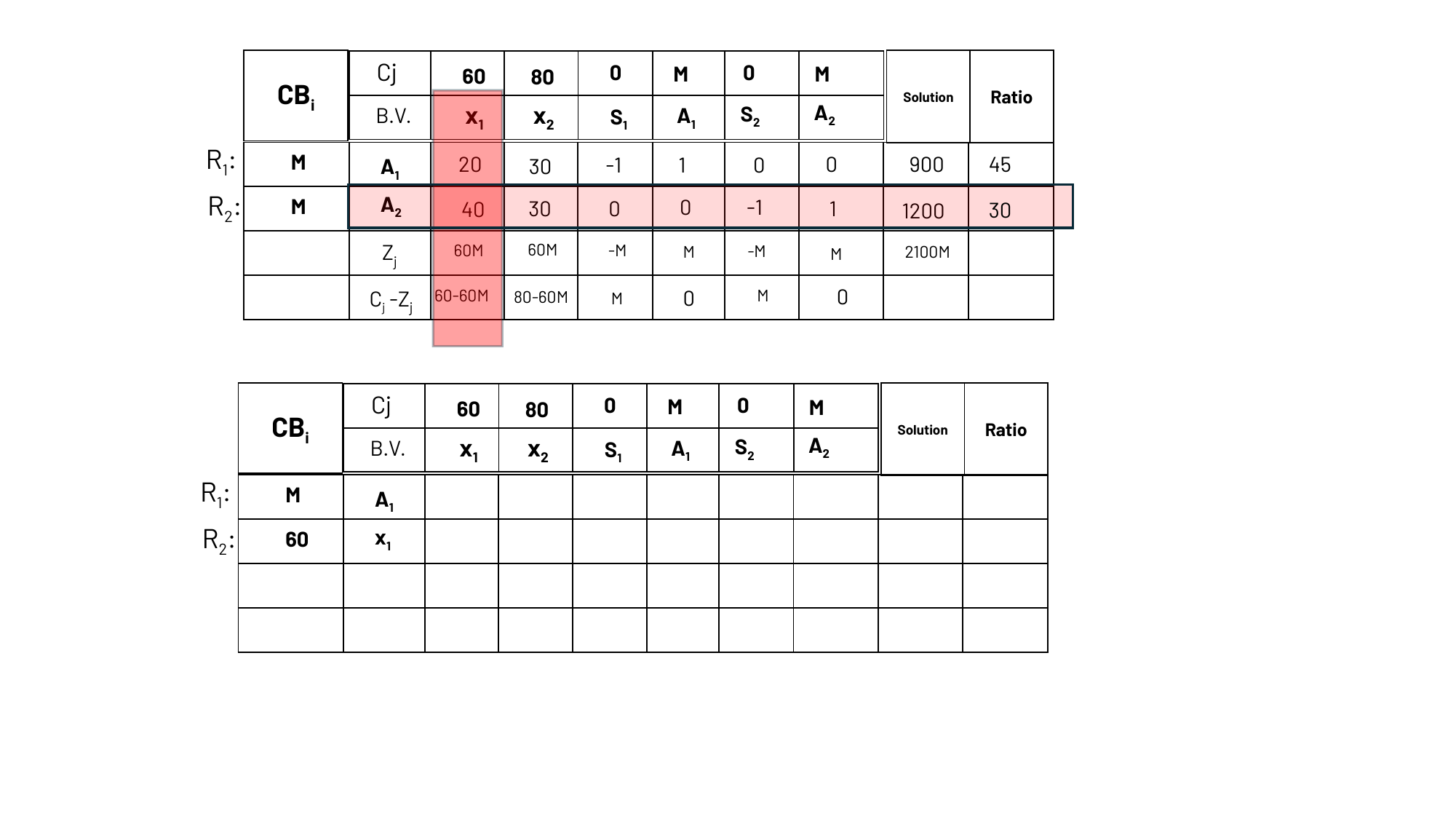

| CBi |
| --- |
| Solution | Ratio |
| --- | --- |
|  |  |  |  |  |  |  |
| --- | --- | --- | --- | --- | --- | --- |
Cj
0
0
M
M
60
80

A2
x1
x2
|  |  |  |  |  |  |  |
| --- | --- | --- | --- | --- | --- | --- |
S2
B.V.
A1
S1
R1:
|  |  |  |  |  |  |  |  |  |  |
| --- | --- | --- | --- | --- | --- | --- | --- | --- | --- |
|  |  |  |  |  |  |  |  |  |  |
|  |  |  |  |  |  |  |  |  |  |
|  |  |  |  |  |  |  |  |  |  |
M
900
45
20
0
-1
1
0
30
A1
R2:

A2
M
0
-1
0
1
30
40
30
1200
Zj
60M
60M
-M
-M
M
2100M
M
Cj -Zj
0
60-60M
0
M
80-60M
M
| CBi |
| --- |
| Solution | Ratio |
| --- | --- |
|  |  |  |  |  |  |  |
| --- | --- | --- | --- | --- | --- | --- |
Cj
0
0
M
M
60
80
A2
x1
x2
|  |  |  |  |  |  |  |
| --- | --- | --- | --- | --- | --- | --- |
S2
B.V.
A1
S1
R1:
|  |  |  |  |  |  |  |  |  |  |
| --- | --- | --- | --- | --- | --- | --- | --- | --- | --- |
|  |  |  |  |  |  |  |  |  |  |
|  |  |  |  |  |  |  |  |  |  |
|  |  |  |  |  |  |  |  |  |  |
M
A1
R2:
x1
60